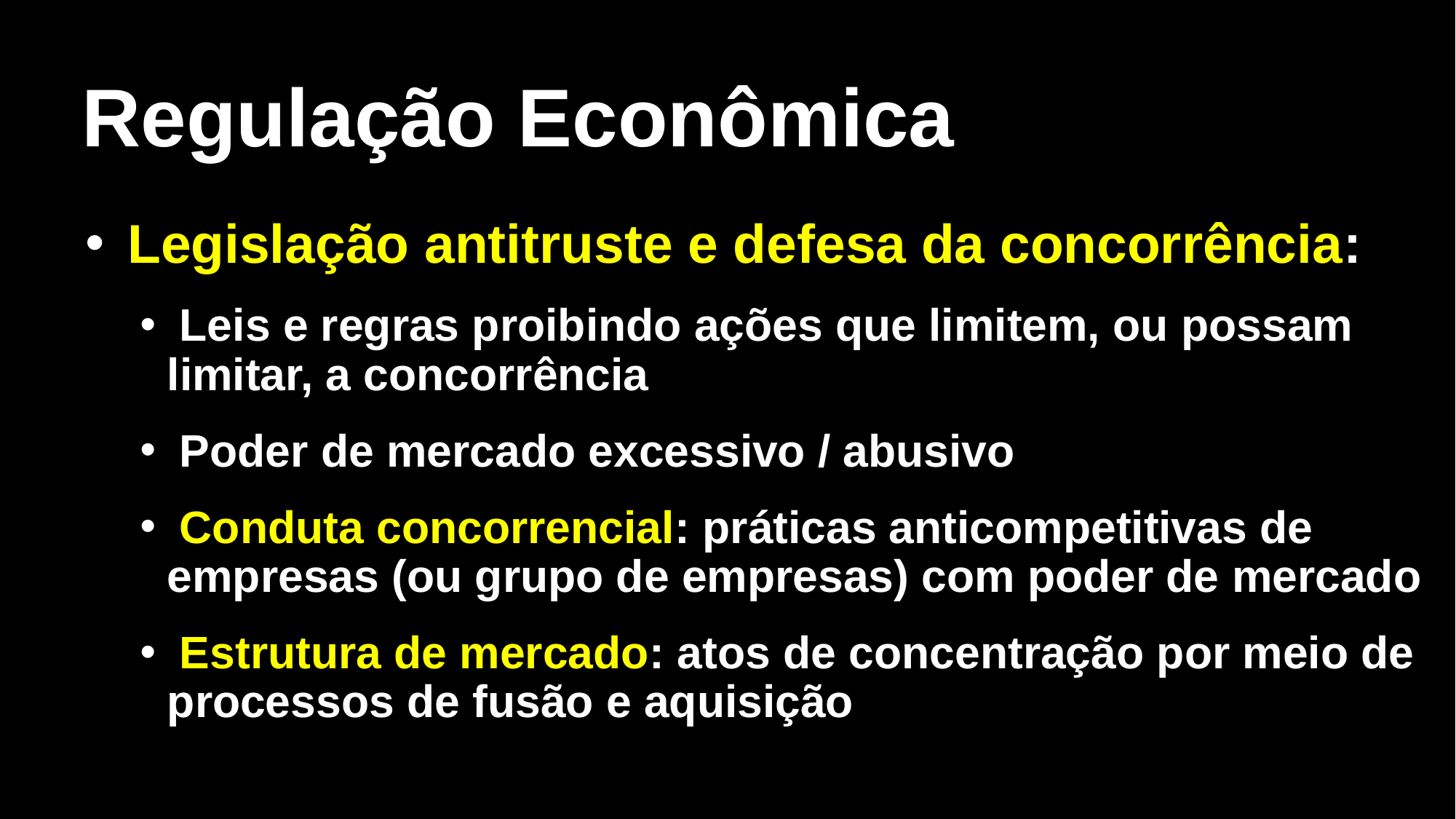

# Regulação Econômica
 Legislação antitruste e defesa da concorrência:
 Leis e regras proibindo ações que limitem, ou possam limitar, a concorrência
 Poder de mercado excessivo / abusivo
 Conduta concorrencial: práticas anticompetitivas de empresas (ou grupo de empresas) com poder de mercado
 Estrutura de mercado: atos de concentração por meio de processos de fusão e aquisição